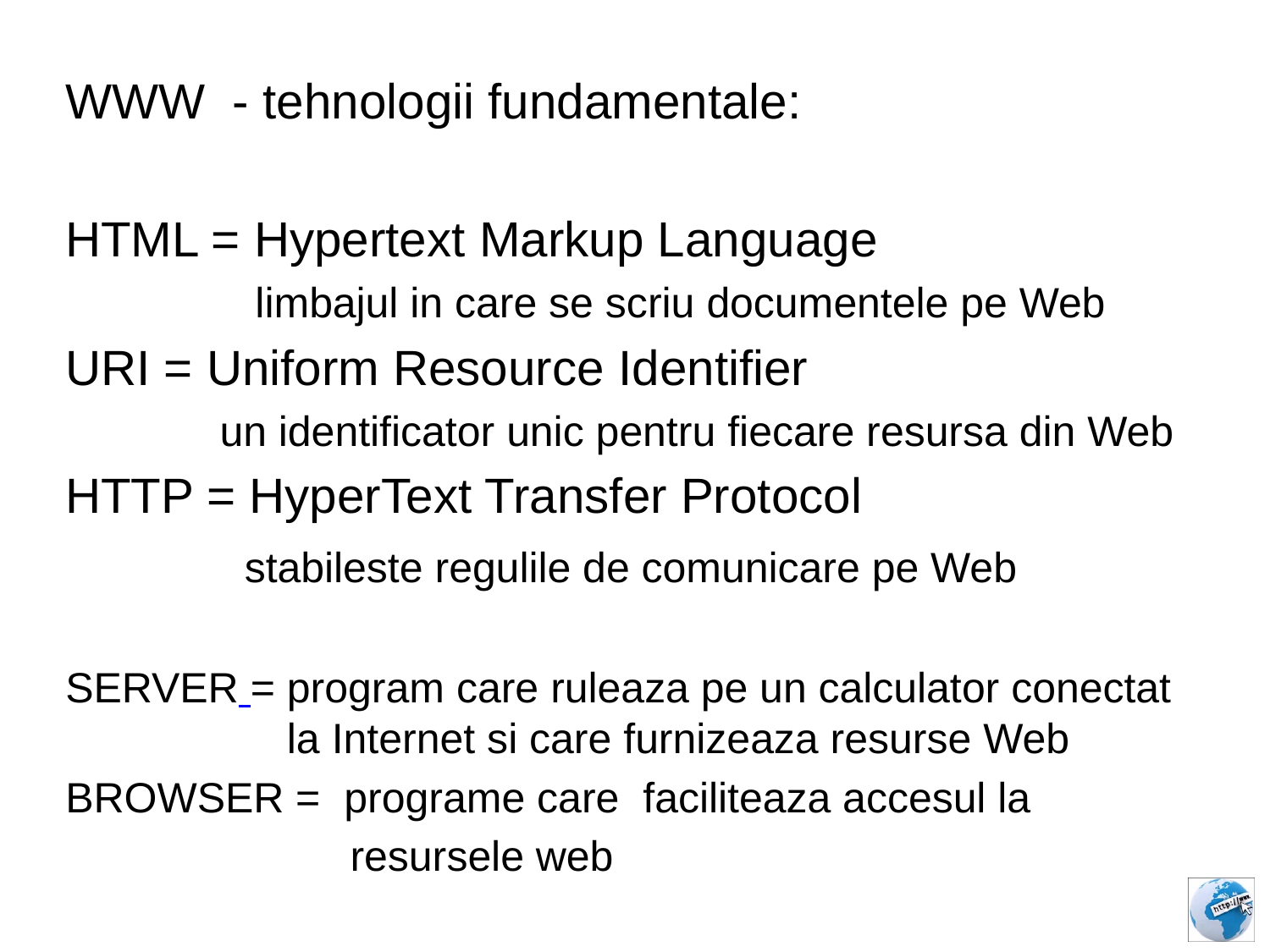

WWW  - tehnologii fundamentale:

HTML = Hypertext Markup Language
                limbajul in care se scriu documentele pe Web
URI = Uniform Resource Identifier
             un identificator unic pentru fiecare resursa din Web
HTTP = HyperText Transfer Protocol
             stabileste regulile de comunicare pe Web

SERVER = program care ruleaza pe un calculator conectat 	        la Internet si care furnizeaza resurse Web
BROWSER =  programe care  faciliteaza accesul la
                        resursele web